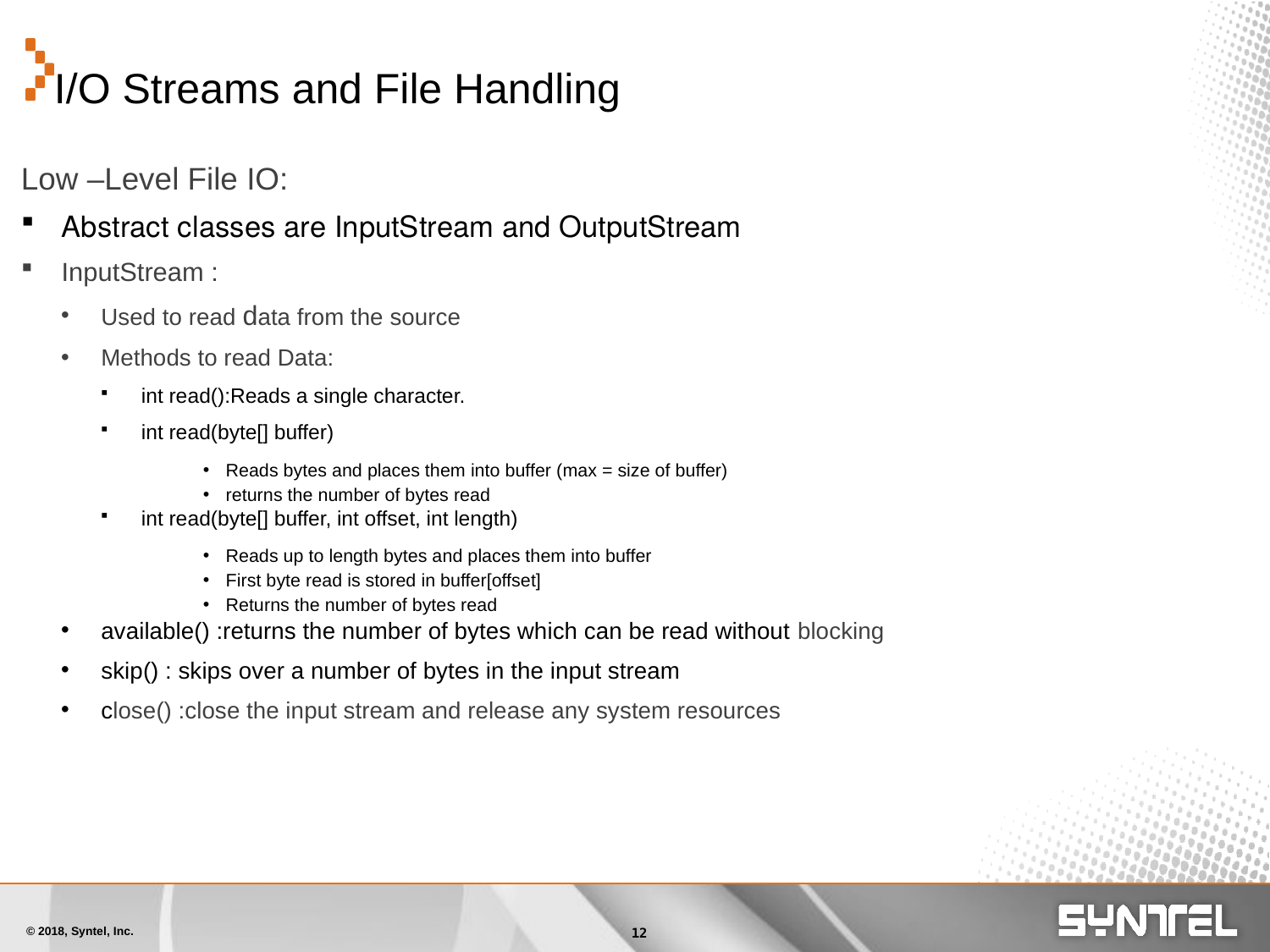

# I/O Streams and File Handling

Low –Level File IO:
Abstract classes are InputStream and OutputStream
InputStream :
Used to read data from the source
Methods to read Data:
int read():Reads a single character.
int read(byte[] buffer)
Reads bytes and places them into buffer (max = size of buffer)
returns the number of bytes read
int read(byte[] buffer, int offset, int length)
Reads up to length bytes and places them into buffer
First byte read is stored in buffer[offset]
Returns the number of bytes read
available() :returns the number of bytes which can be read without blocking
skip() : skips over a number of bytes in the input stream
close() :close the input stream and release any system resources